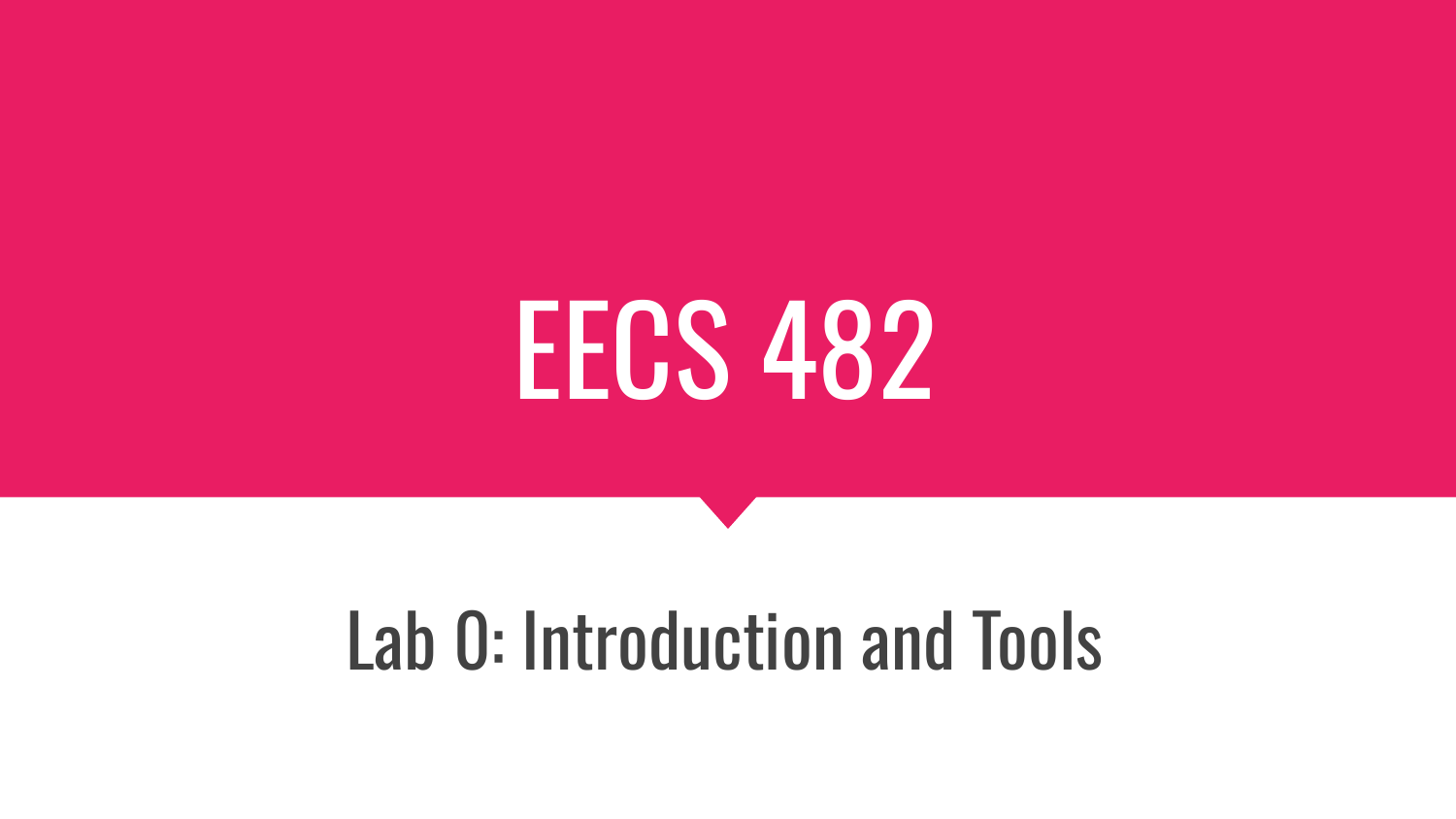

# EECS 482
Lab 0: Introduction and Tools